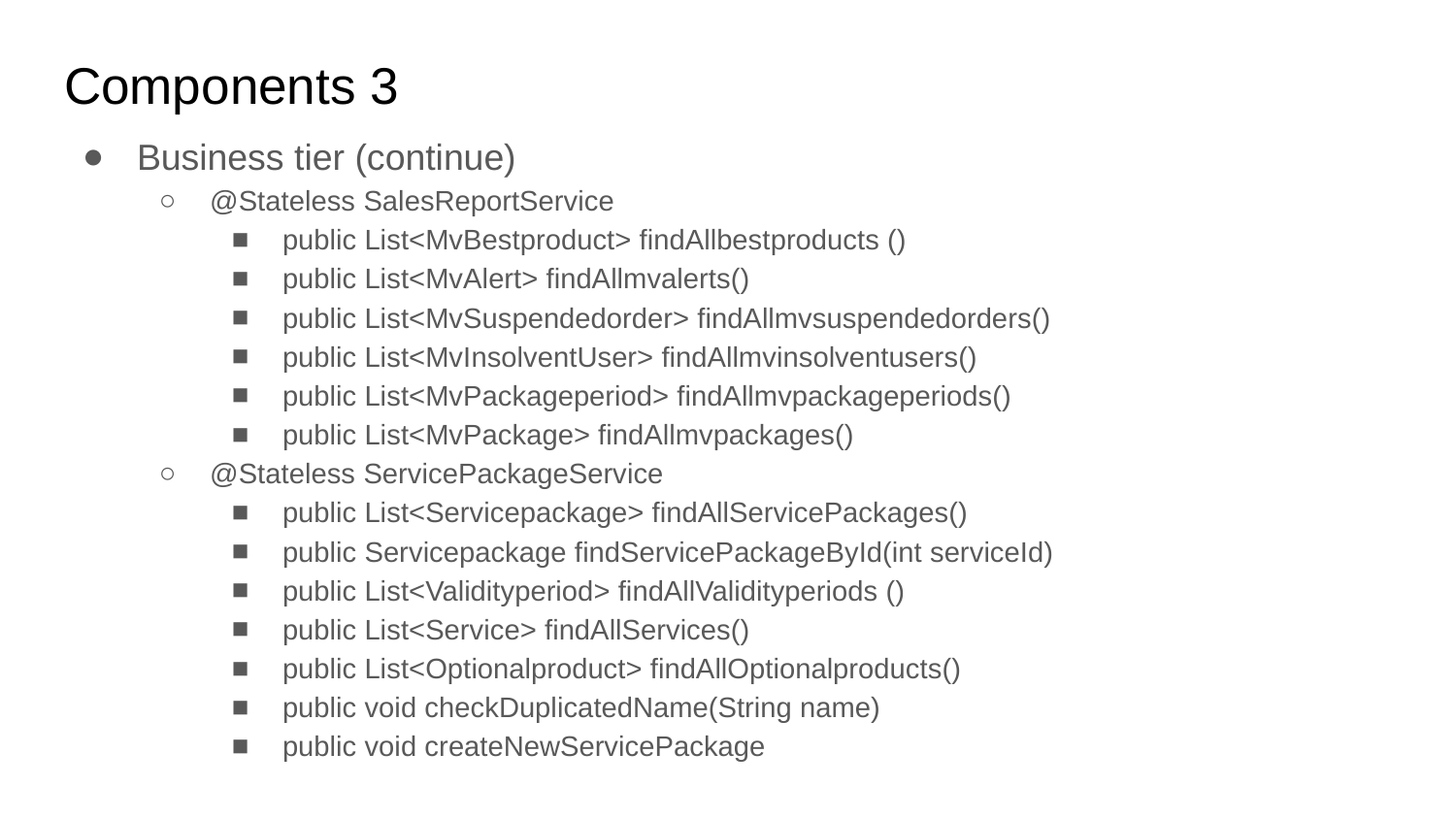

# Components 3
Business tier (continue)
@Stateless SalesReportService
public List<MvBestproduct> findAllbestproducts ()
public List<MvAlert> findAllmvalerts()
public List<MvSuspendedorder> findAllmvsuspendedorders()
public List<MvInsolventUser> findAllmvinsolventusers()
public List<MvPackageperiod> findAllmvpackageperiods()
public List<MvPackage> findAllmvpackages()
@Stateless ServicePackageService
public List<Servicepackage> findAllServicePackages()
public Servicepackage findServicePackageById(int serviceId)
public List<Validityperiod> findAllValidityperiods ()
public List<Service> findAllServices()
public List<Optionalproduct> findAllOptionalproducts()
public void checkDuplicatedName(String name)
public void createNewServicePackage